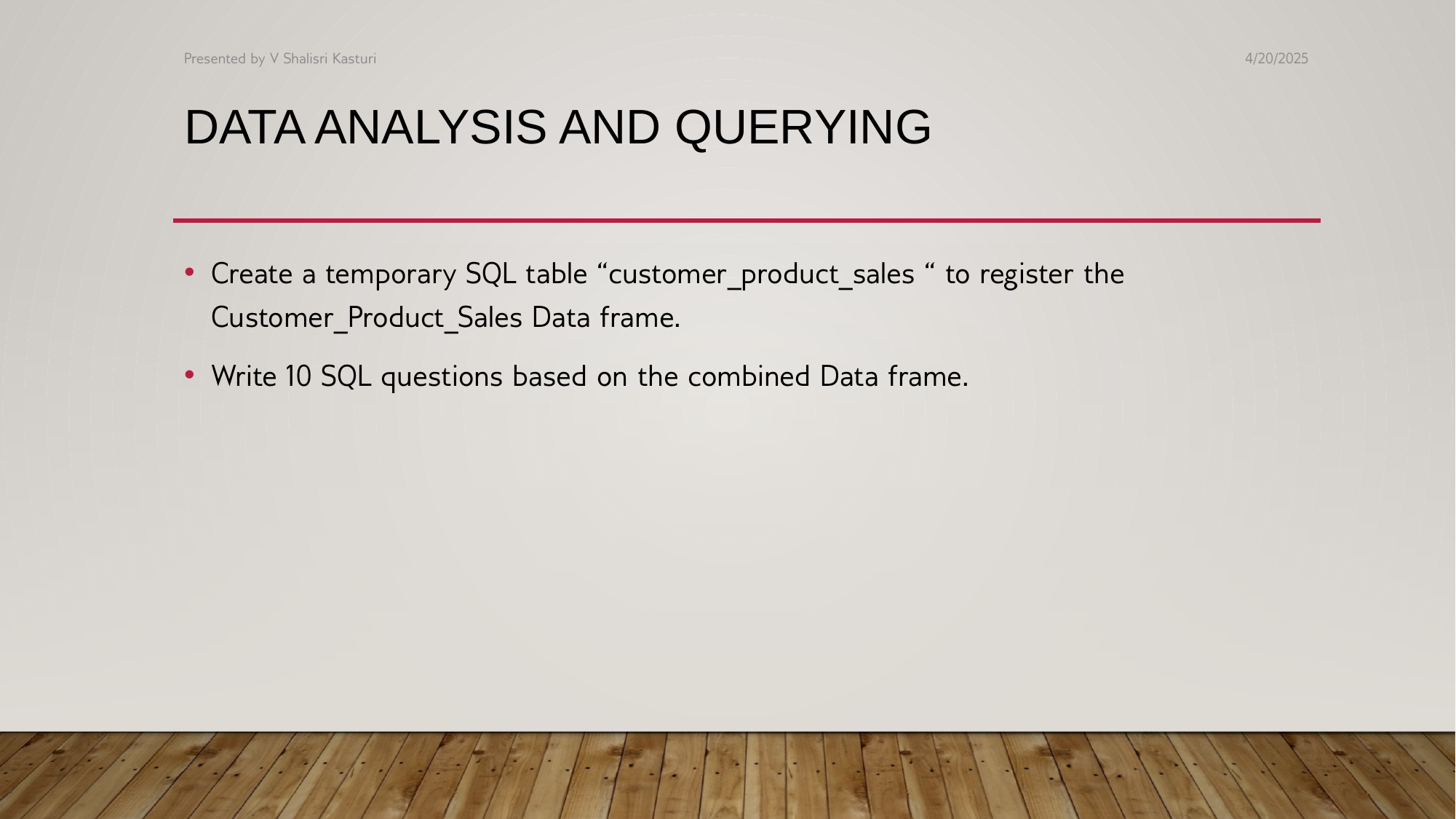

Presented by V Shalisri Kasturi
4/20/2025
# Data Analysis and Querying
Create a temporary SQL table “customer_product_sales “ to register the Customer_Product_Sales Data frame.
Write 10 SQL questions based on the combined Data frame.